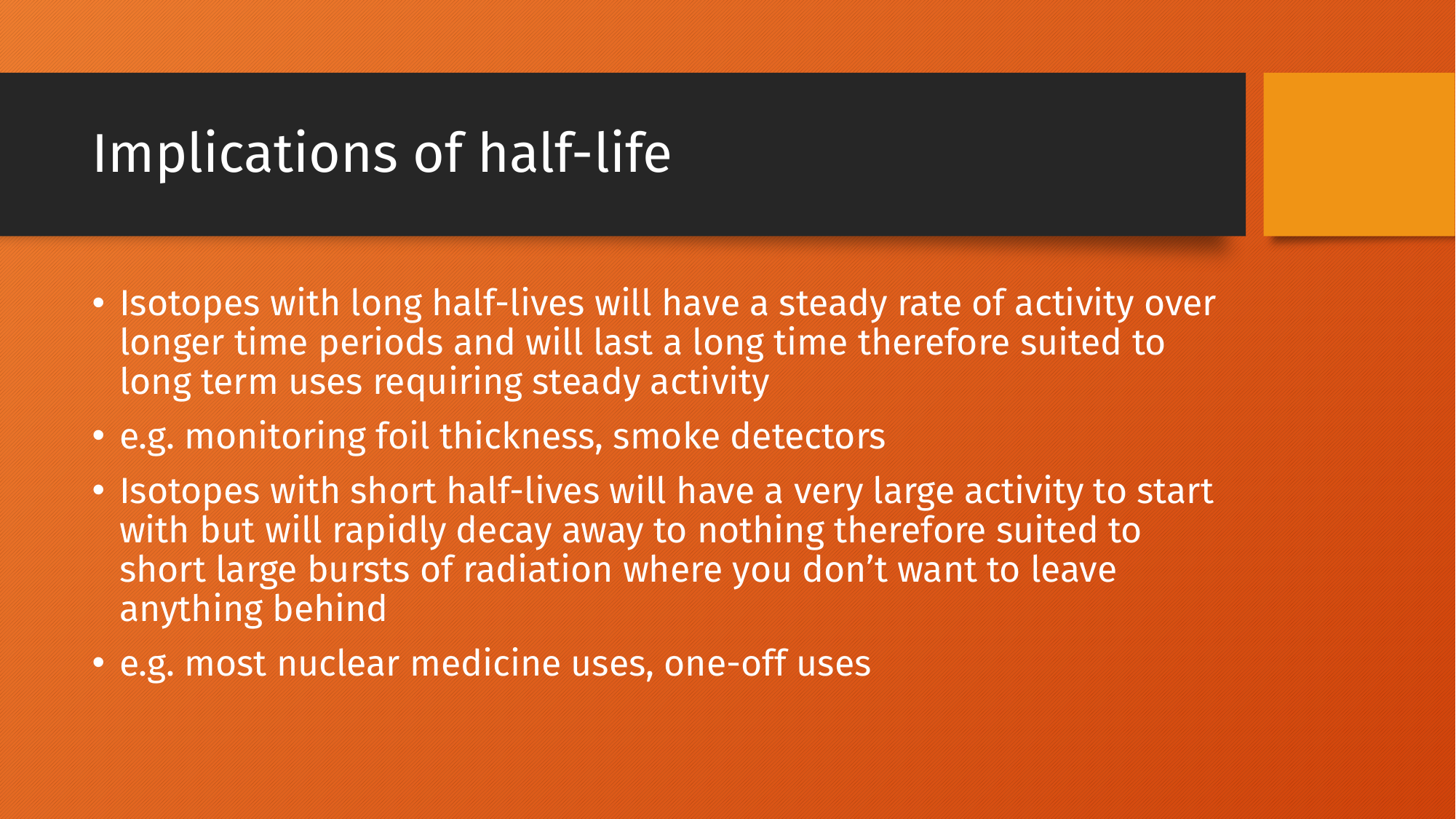

# Implications of half-life
Isotopes with long half-lives will have a steady rate of activity over longer time periods and will last a long time therefore suited to long term uses requiring steady activity
e.g. monitoring foil thickness, smoke detectors
Isotopes with short half-lives will have a very large activity to start with but will rapidly decay away to nothing therefore suited to short large bursts of radiation where you don’t want to leave anything behind
e.g. most nuclear medicine uses, one-off uses